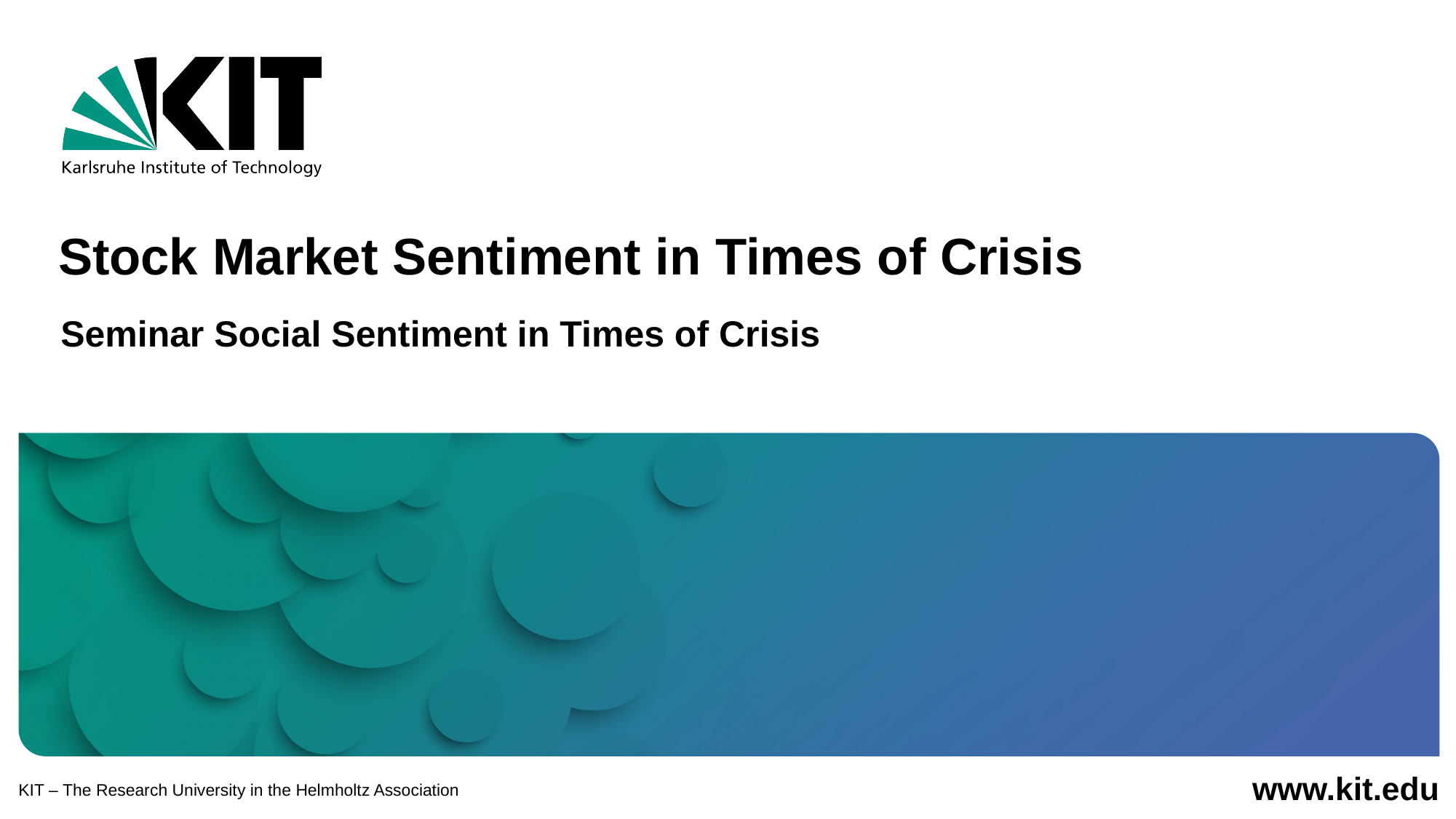

Stock Market Sentiment in Times of Crisis
Seminar Social Sentiment in Times of Crisis